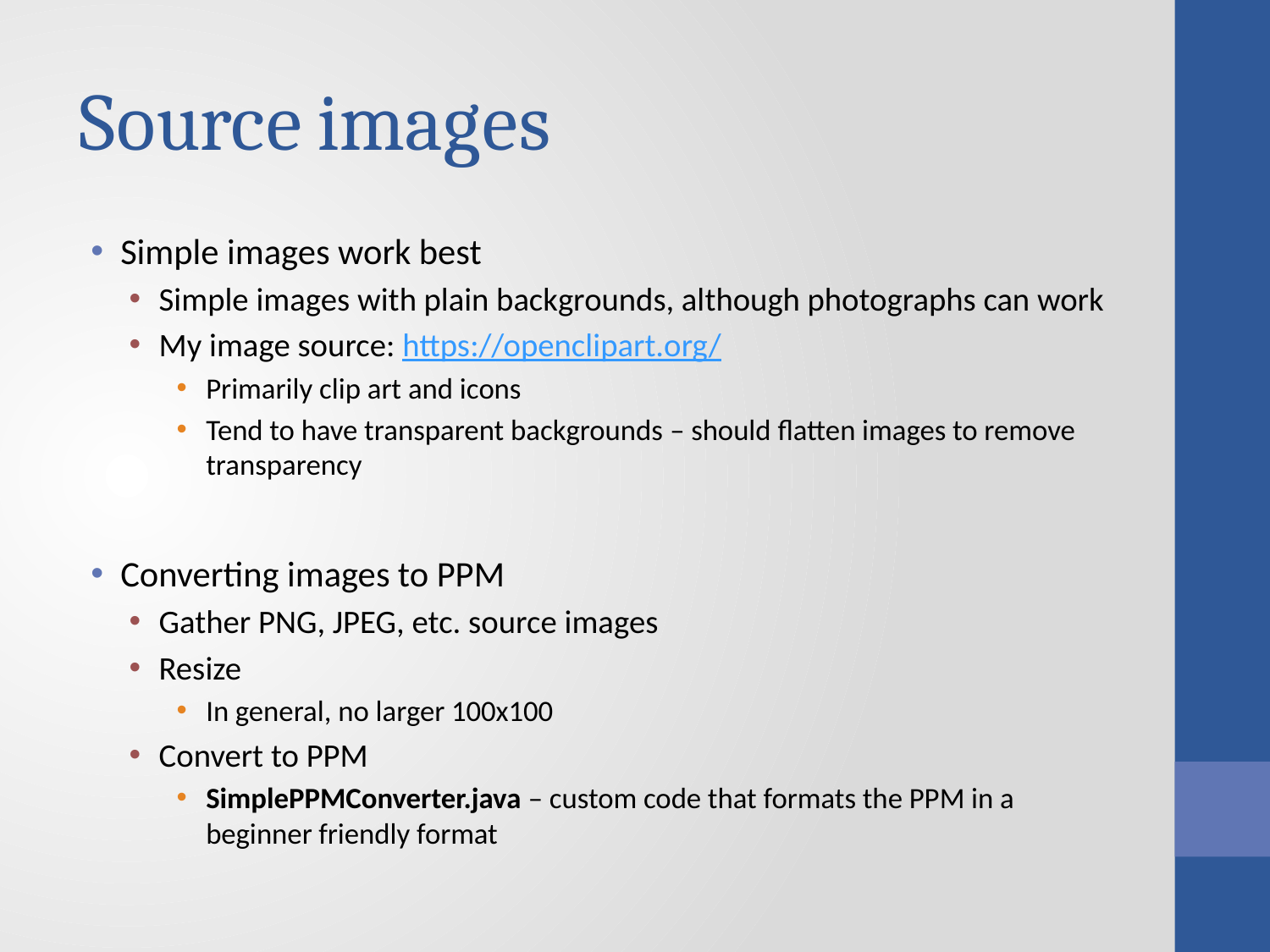

# Source images
Simple images work best
Simple images with plain backgrounds, although photographs can work
My image source: https://openclipart.org/
Primarily clip art and icons
Tend to have transparent backgrounds – should flatten images to remove transparency

Converting images to PPM
Gather PNG, JPEG, etc. source images
Resize
In general, no larger 100x100
Convert to PPM
SimplePPMConverter.java – custom code that formats the PPM in a beginner friendly format